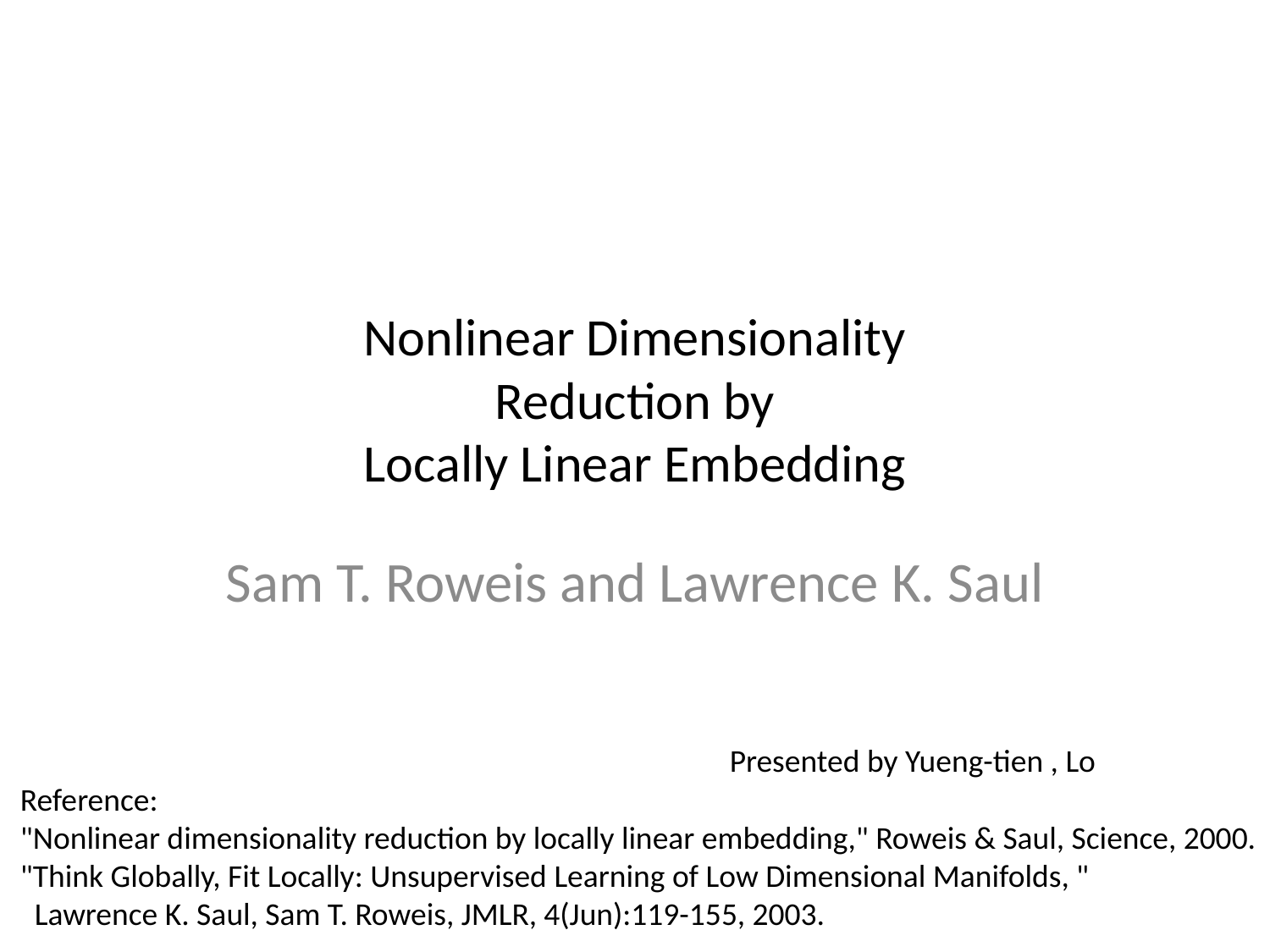

# Nonlinear Dimensionality Reduction by Locally Linear Embedding
Sam T. Roweis and Lawrence K. Saul

Presented by Yueng-tien , Lo
Reference:
"Nonlinear dimensionality reduction by locally linear embedding," Roweis & Saul, Science, 2000.
"Think Globally, Fit Locally: Unsupervised Learning of Low Dimensional Manifolds, "
  Lawrence K. Saul, Sam T. Roweis, JMLR, 4(Jun):119-155, 2003.